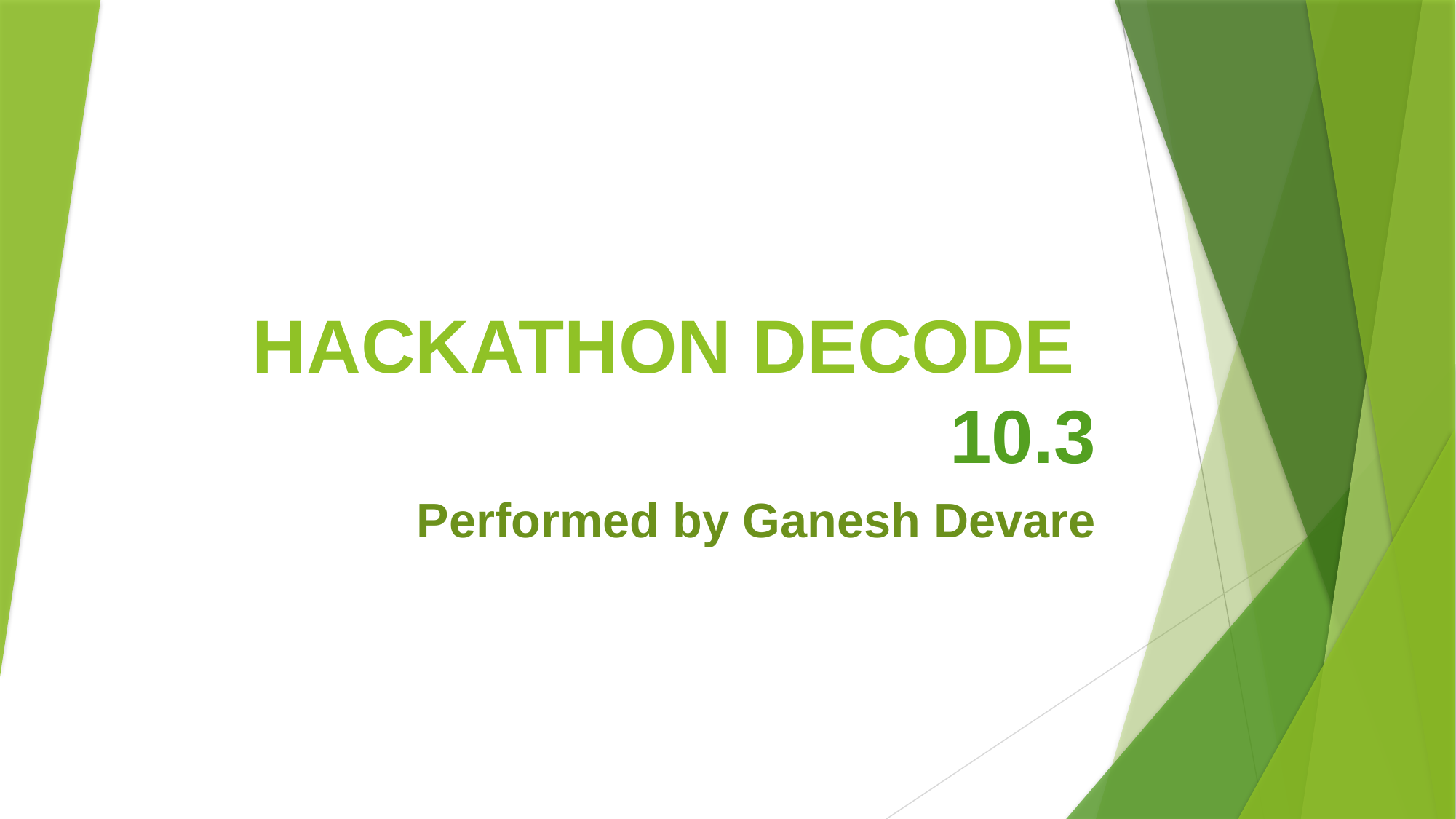

# HACKATHON DECODE 10.3
Performed by Ganesh Devare